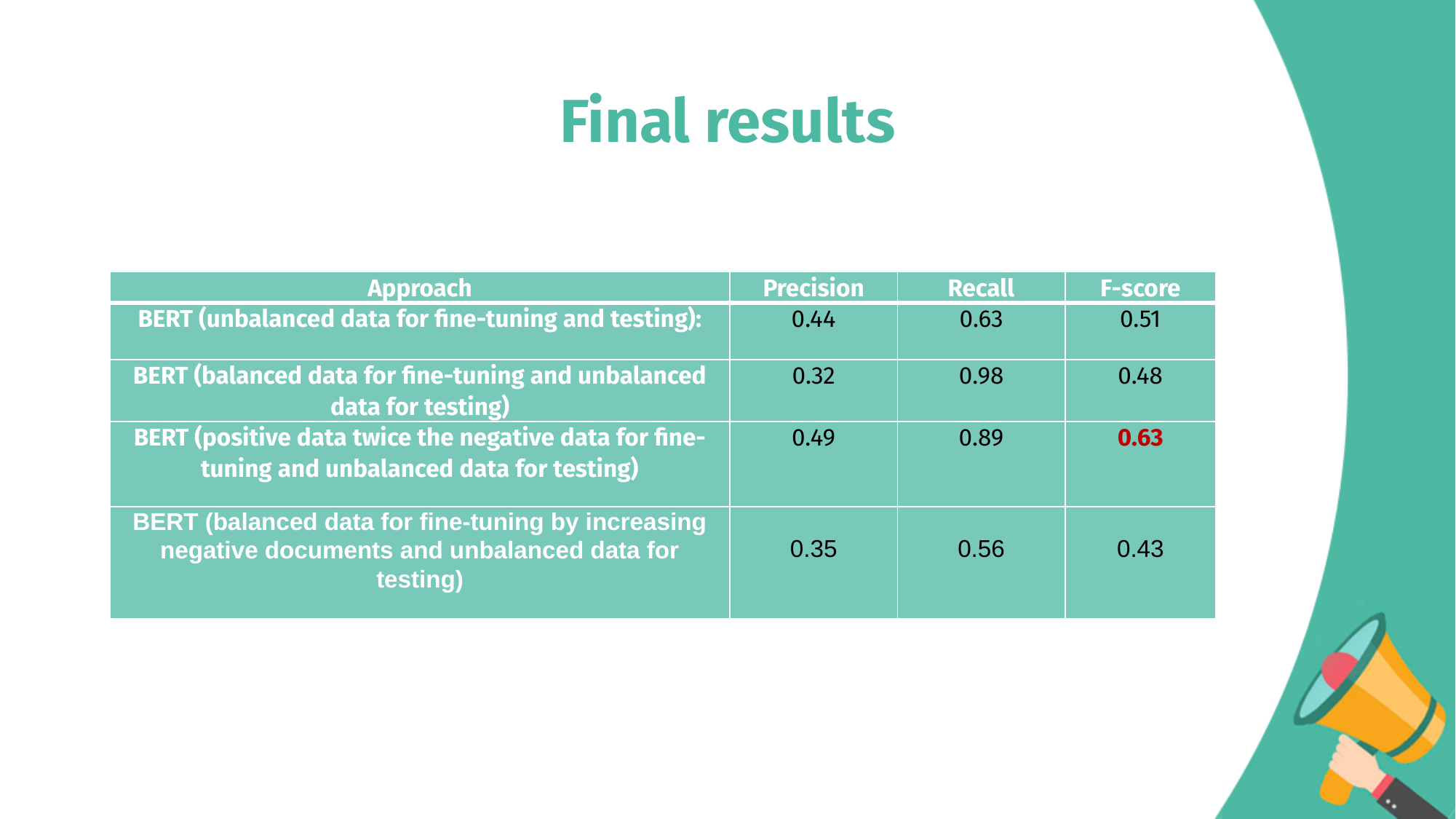

# Final results
| Approach | Precision | Recall | F-score |
| --- | --- | --- | --- |
| BERT (unbalanced data for fine-tuning and testing): | 0.44 | 0.63 | 0.51 |
| BERT (balanced data for fine-tuning and unbalanced data for testing) | 0.32 | 0.98 | 0.48 |
| BERT (positive data twice the negative data for fine-tuning and unbalanced data for testing) | 0.49 | 0.89 | 0.63 |
| BERT (balanced data for fine-tuning by increasing negative documents and unbalanced data for testing) | 0.35 | 0.56 | 0.43 |